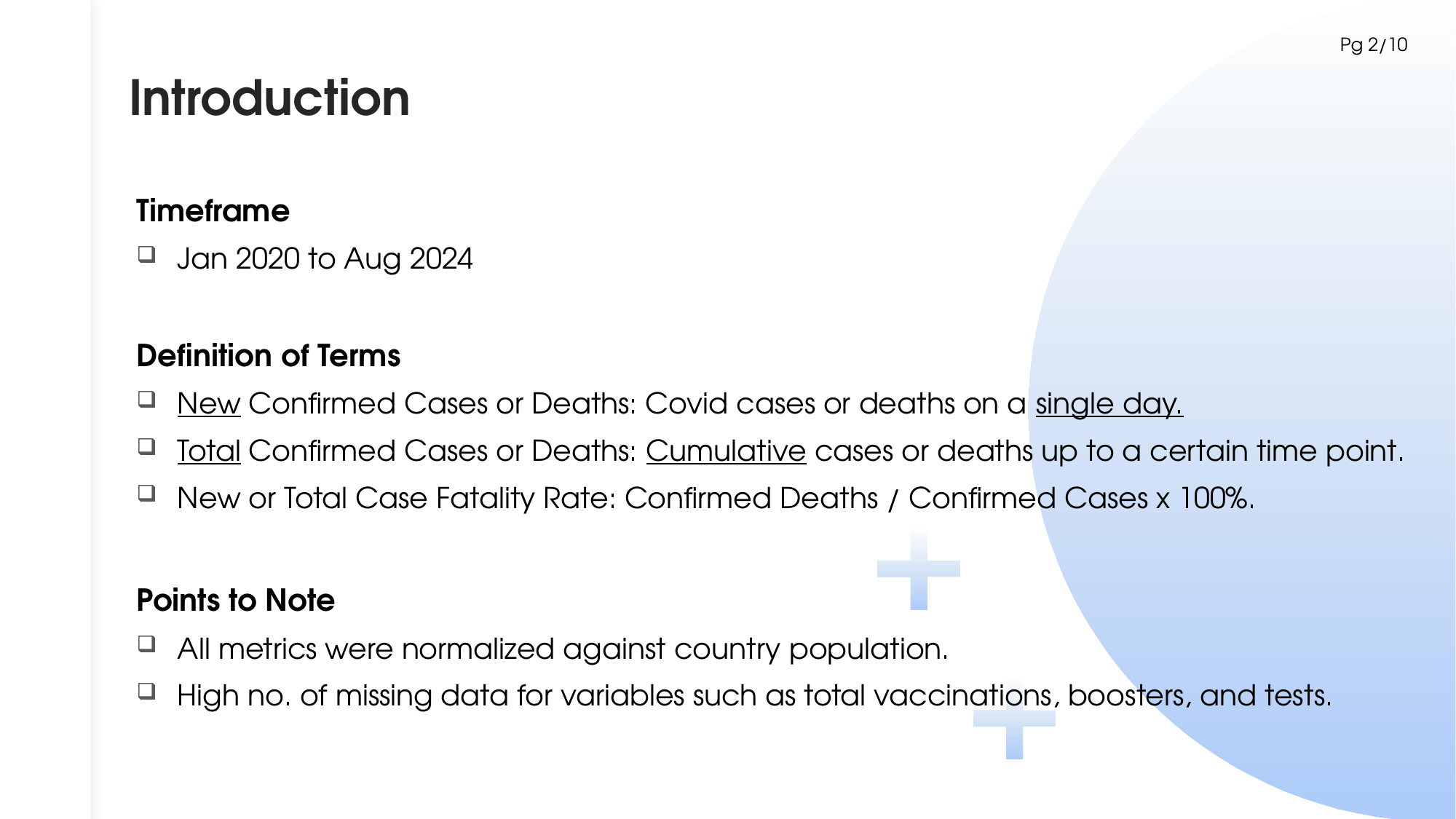

# Introduction
Timeframe
Jan 2020 to Aug 2024

Definition of Terms
New Confirmed Cases or Deaths: Covid cases or deaths on a single day.
Total Confirmed Cases or Deaths: Cumulative cases or deaths up to a certain time point.
New or Total Case Fatality Rate: Confirmed Deaths / Confirmed Cases x 100%.

Points to Note
All metrics were normalized against country population.
High no. of missing data for variables such as total vaccinations, boosters, and tests.